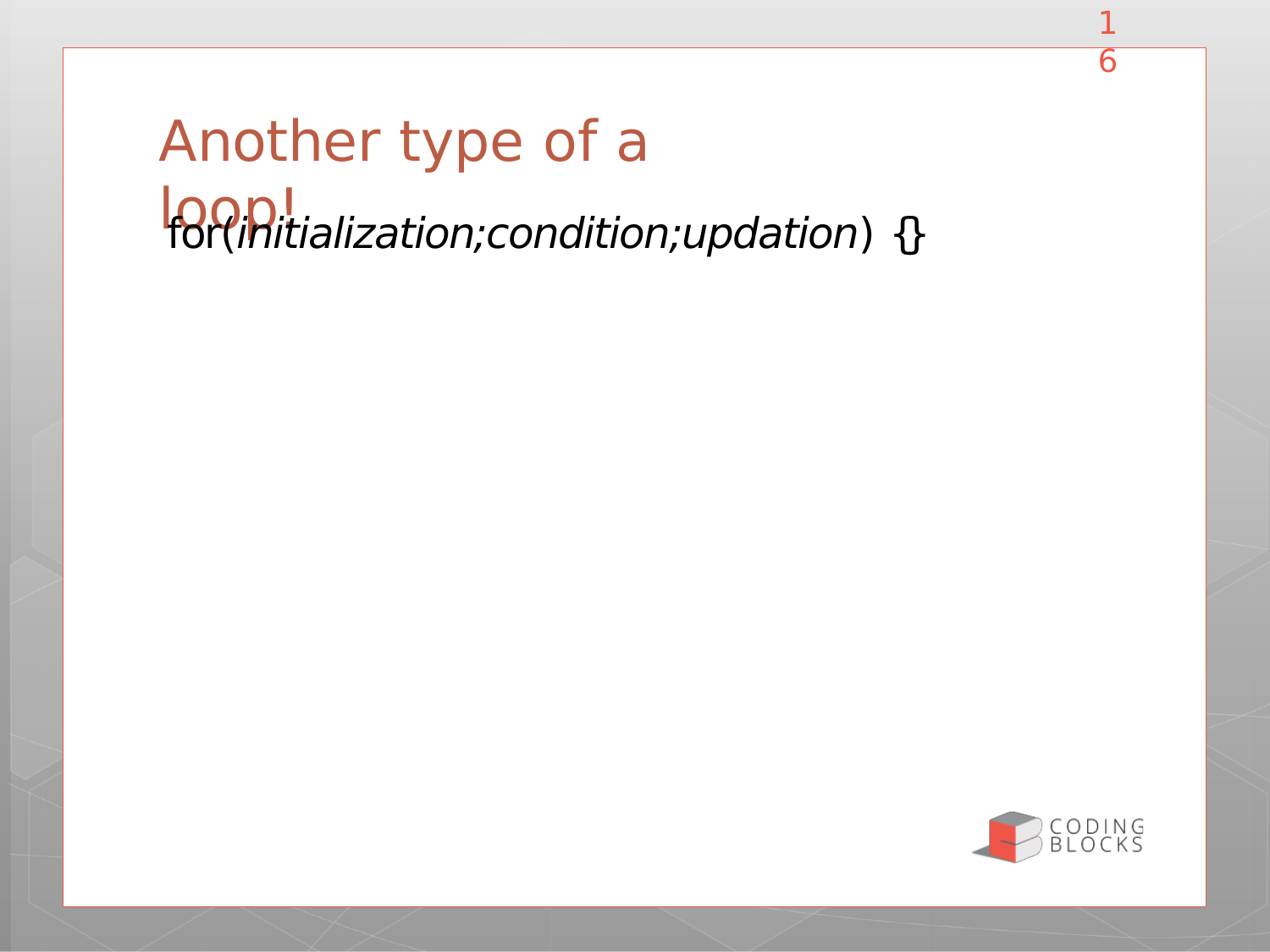

16

# Another type of a loop!
for(initialization;condition;updation) {}